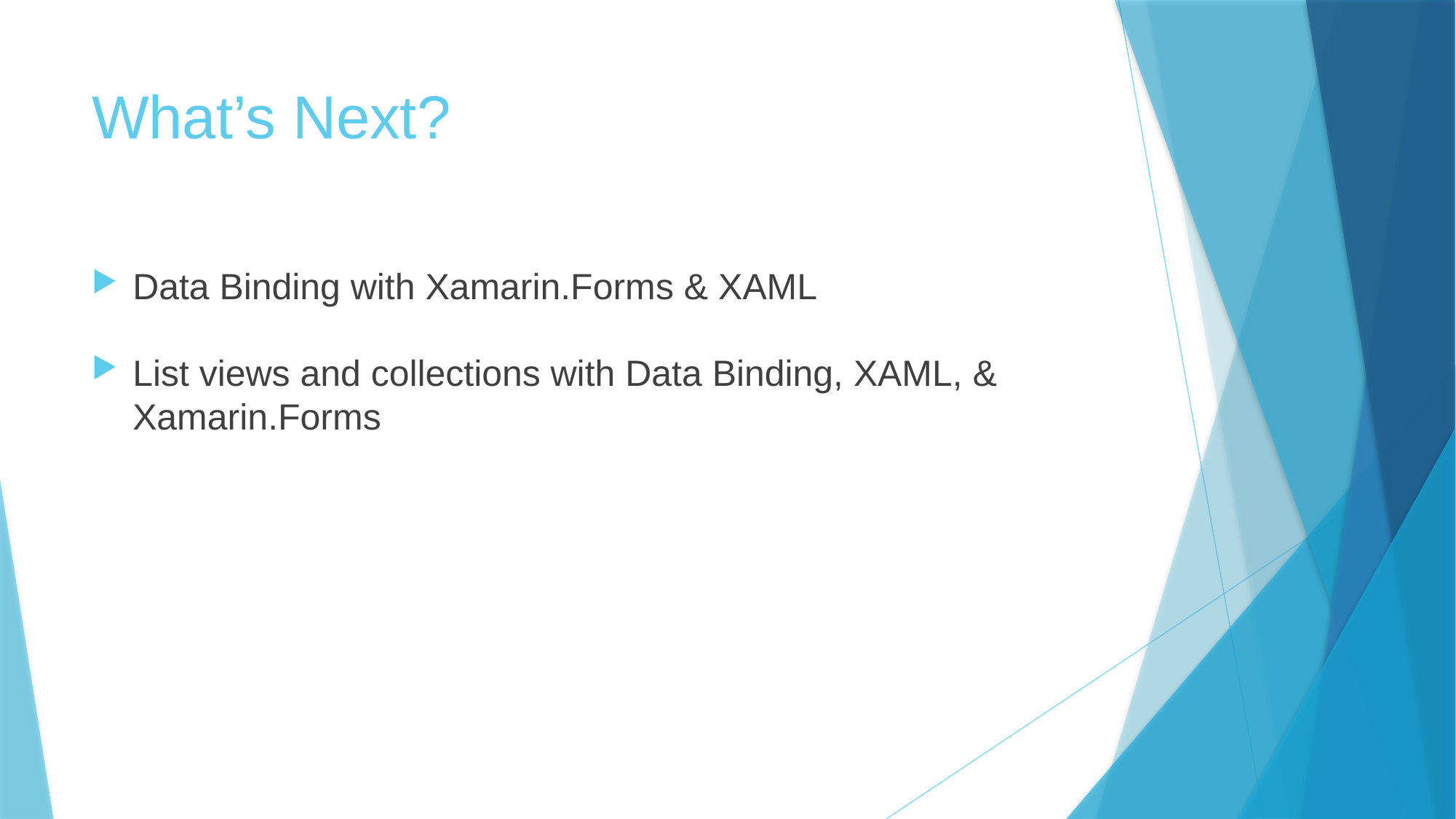

# What’s Next?
Data Binding with Xamarin.Forms & XAML
List views and collections with Data Binding, XAML, & Xamarin.Forms